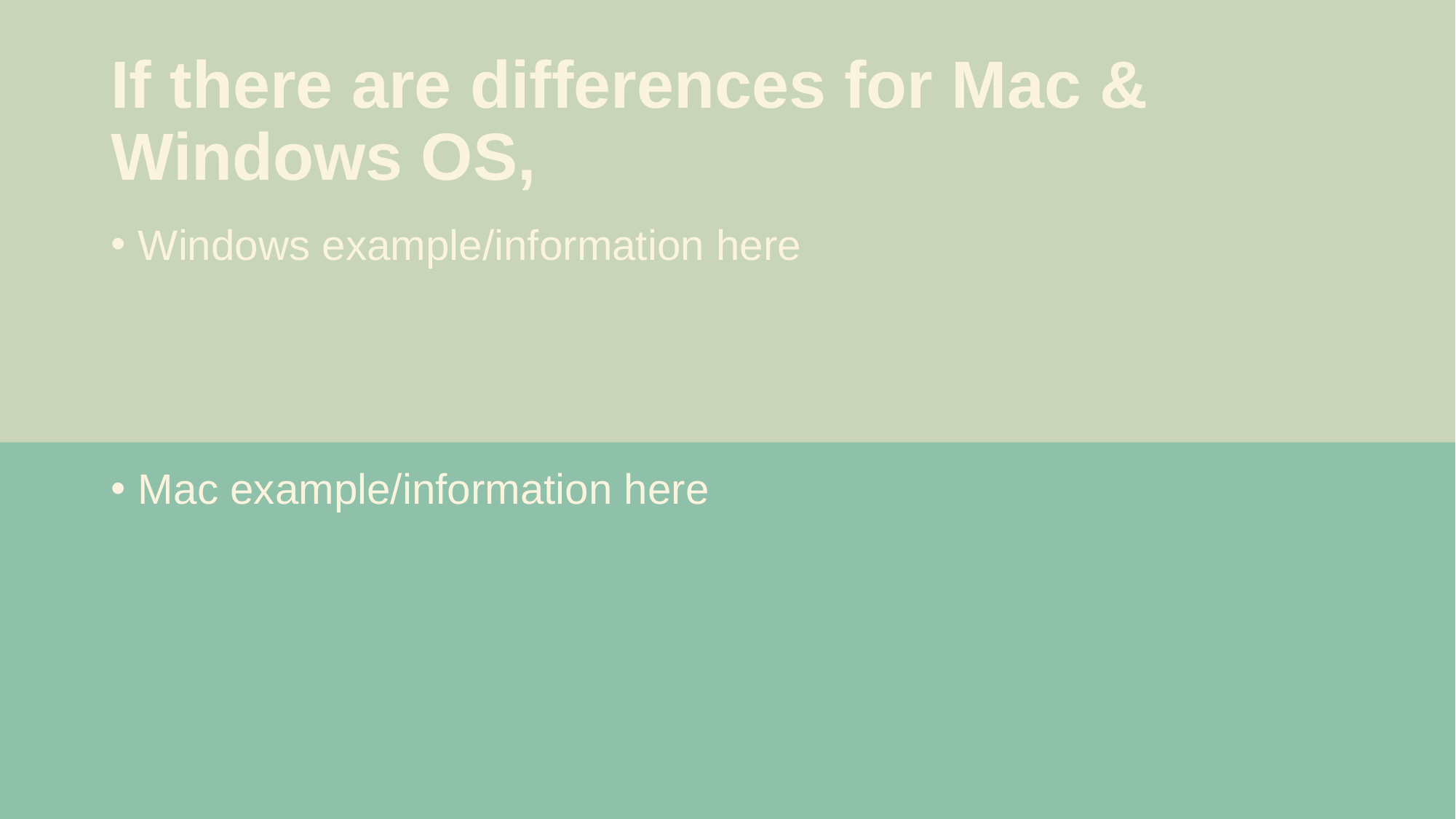

# If there are differences for Mac & Windows OS,
Windows example/information here

Mac example/information here